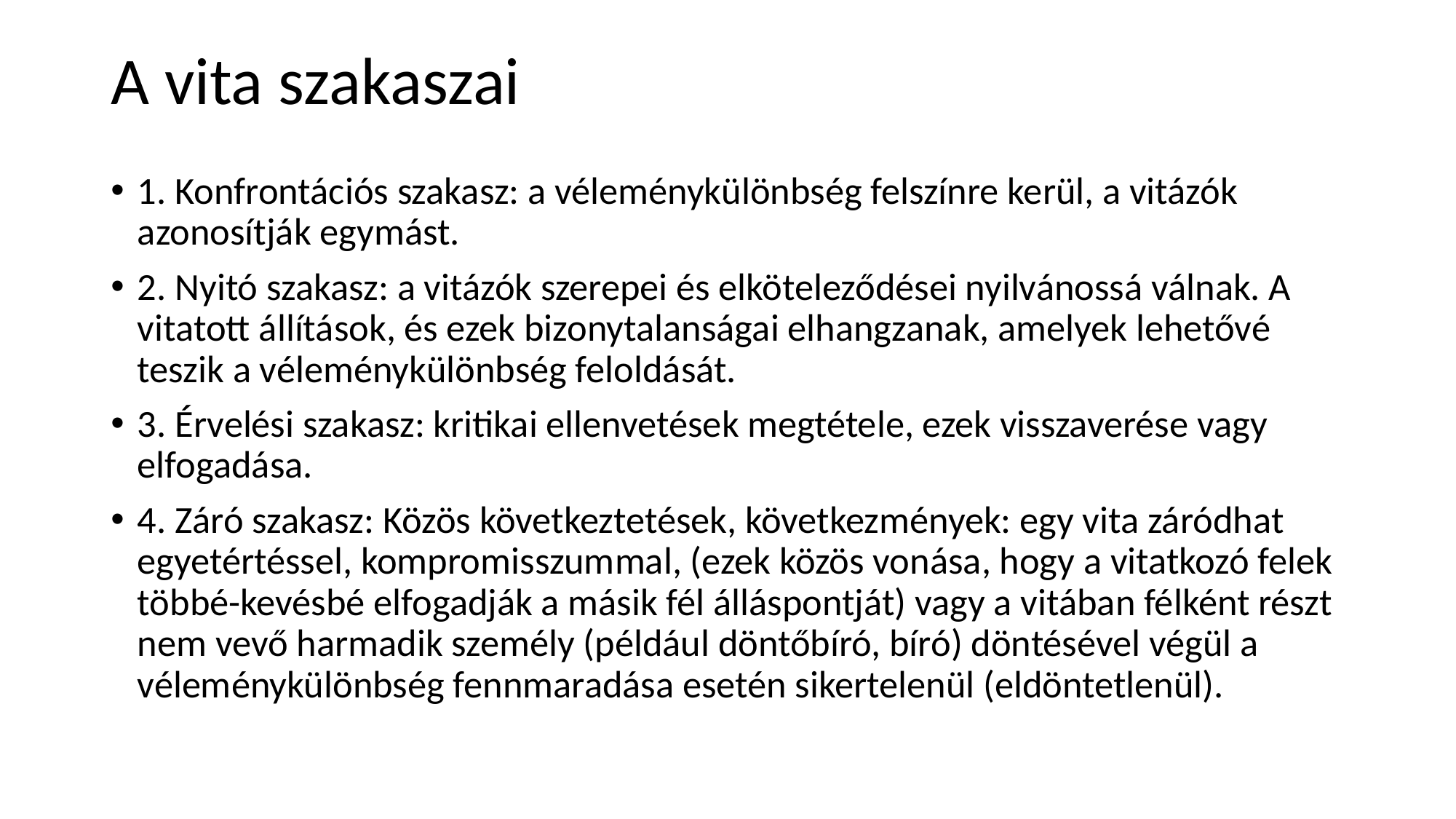

# A vita szakaszai
1. Konfrontációs szakasz: a véleménykülönbség felszínre kerül, a vitázók azonosítják egymást.
2. Nyitó szakasz: a vitázók szerepei és elköteleződései nyilvánossá válnak. A vitatott állítások, és ezek bizonytalanságai elhangzanak, amelyek lehetővé teszik a véleménykülönbség feloldását.
3. Érvelési szakasz: kritikai ellenvetések megtétele, ezek visszaverése vagy elfogadása.
4. Záró szakasz: Közös következtetések, következmények: egy vita záródhat egyetértéssel, kompromisszummal, (ezek közös vonása, hogy a vitatkozó felek többé-kevésbé elfogadják a másik fél álláspontját) vagy a vitában félként részt nem vevő harmadik személy (például döntőbíró, bíró) döntésével végül a véleménykülönbség fennmaradása esetén sikertelenül (eldöntetlenül).